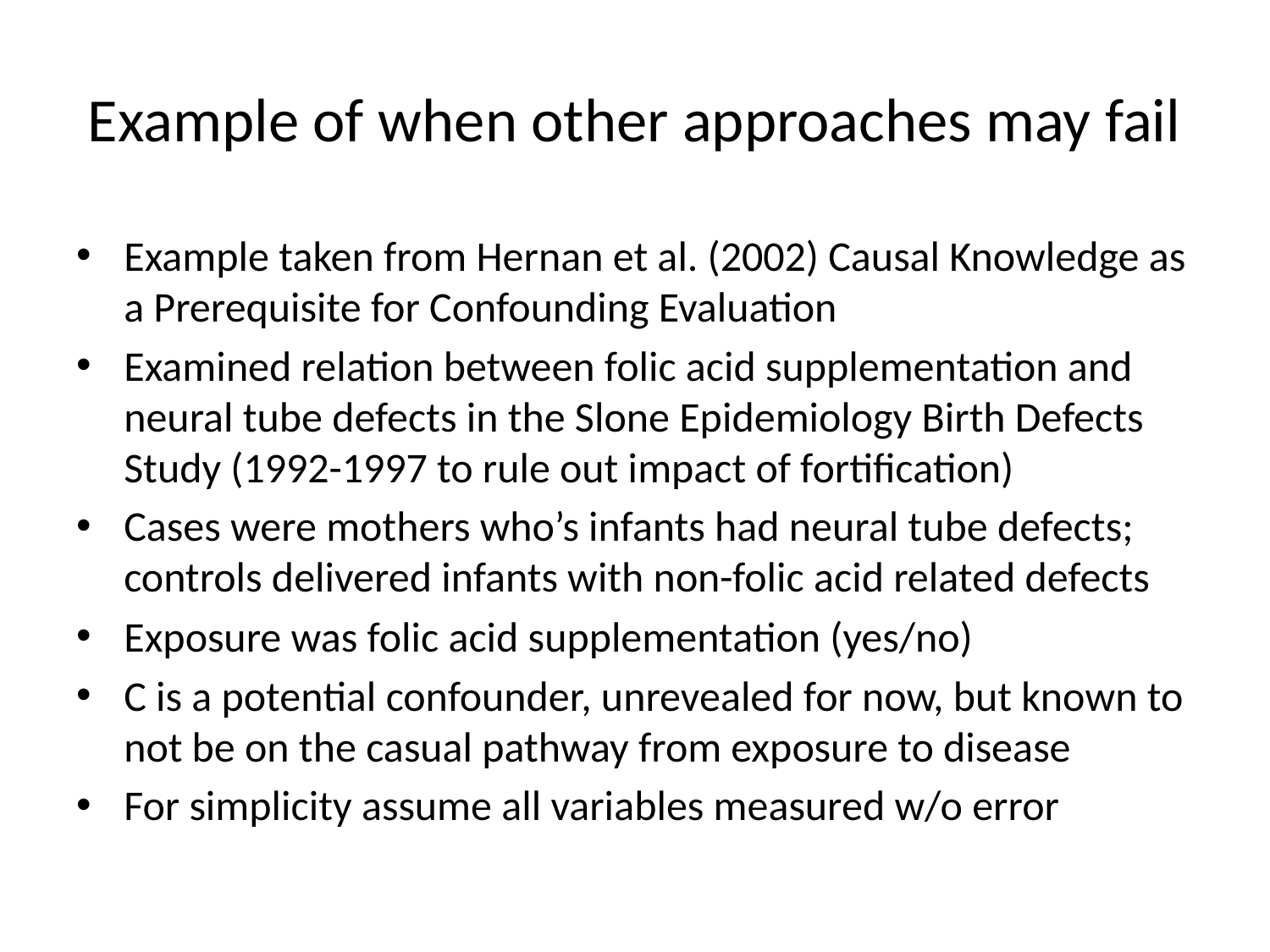

# Example of when other approaches may fail
Example taken from Hernan et al. (2002) Causal Knowledge as a Prerequisite for Confounding Evaluation
Examined relation between folic acid supplementation and neural tube defects in the Slone Epidemiology Birth Defects Study (1992-1997 to rule out impact of fortification)
Cases were mothers who’s infants had neural tube defects; controls delivered infants with non-folic acid related defects
Exposure was folic acid supplementation (yes/no)
C is a potential confounder, unrevealed for now, but known to not be on the casual pathway from exposure to disease
For simplicity assume all variables measured w/o error